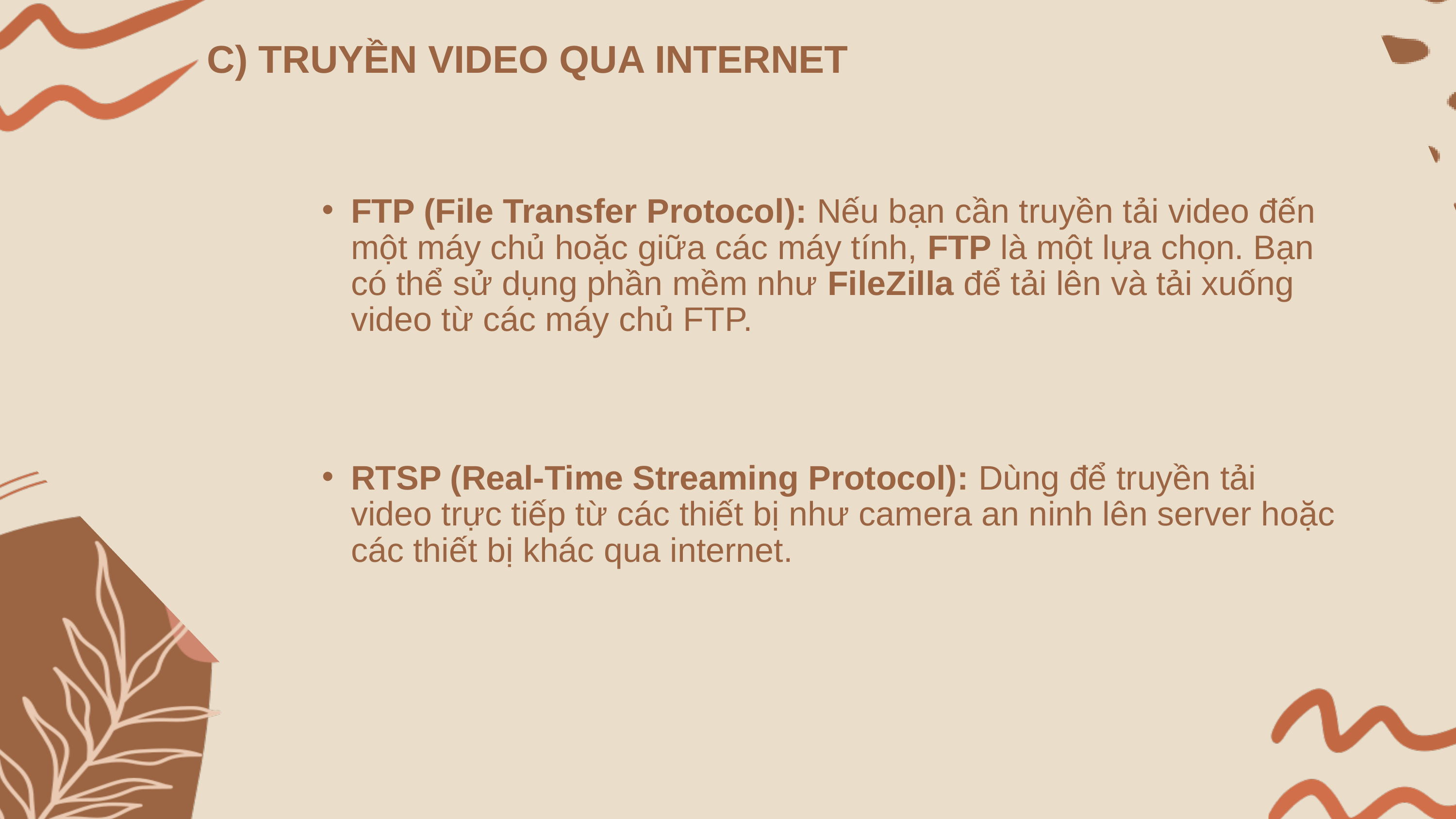

C) TRUYỀN VIDEO QUA INTERNET

FTP (File Transfer Protocol): Nếu bạn cần truyền tải video đến một máy chủ hoặc giữa các máy tính, FTP là một lựa chọn. Bạn có thể sử dụng phần mềm như FileZilla để tải lên và tải xuống video từ các máy chủ FTP.

RTSP (Real-Time Streaming Protocol): Dùng để truyền tải video trực tiếp từ các thiết bị như camera an ninh lên server hoặc các thiết bị khác qua internet.